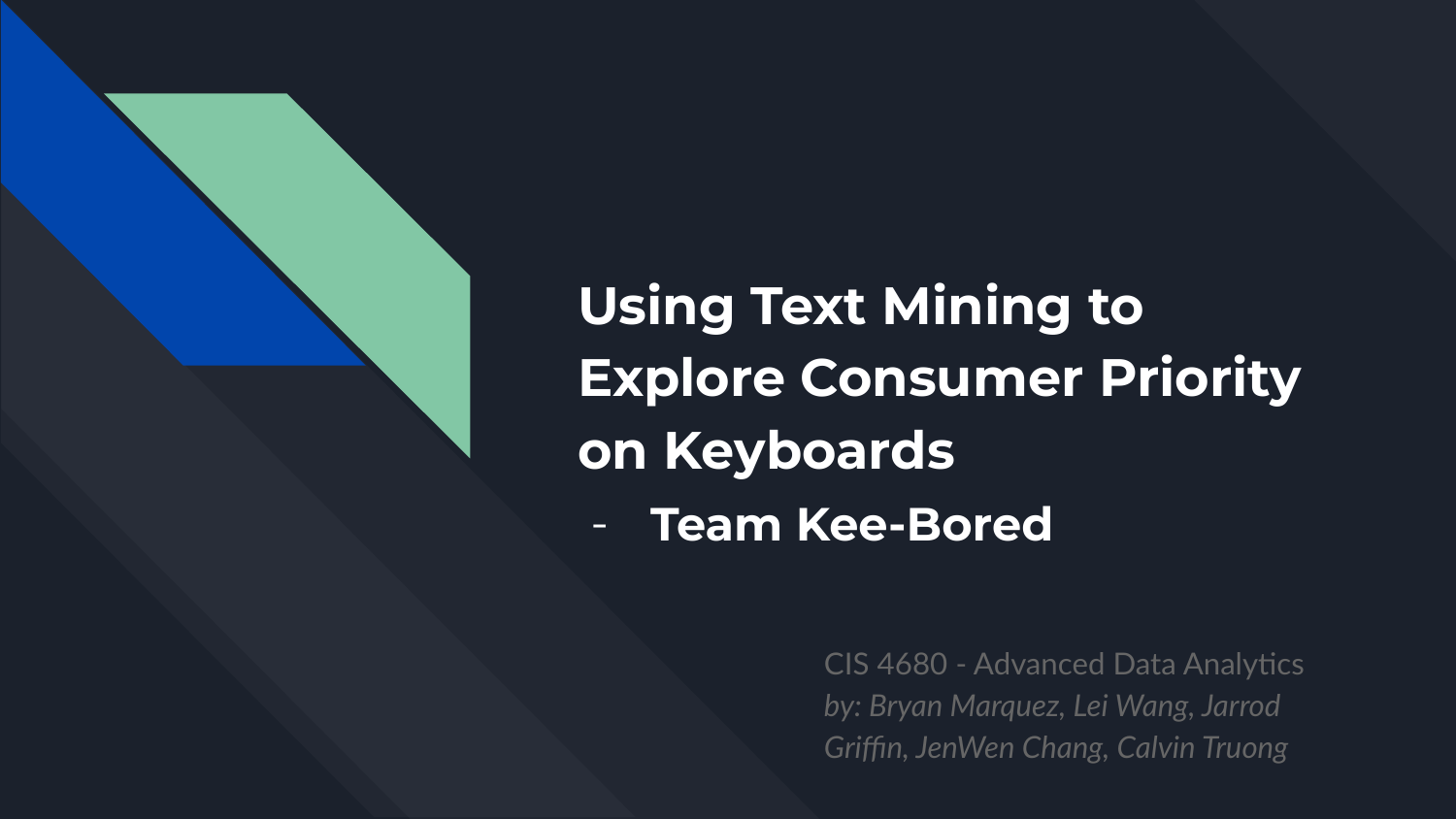

# Using Text Mining to Explore Consumer Priority on Keyboards
Team Kee-Bored
CIS 4680 - Advanced Data Analytics
by: Bryan Marquez, Lei Wang, Jarrod Griffin, JenWen Chang, Calvin Truong